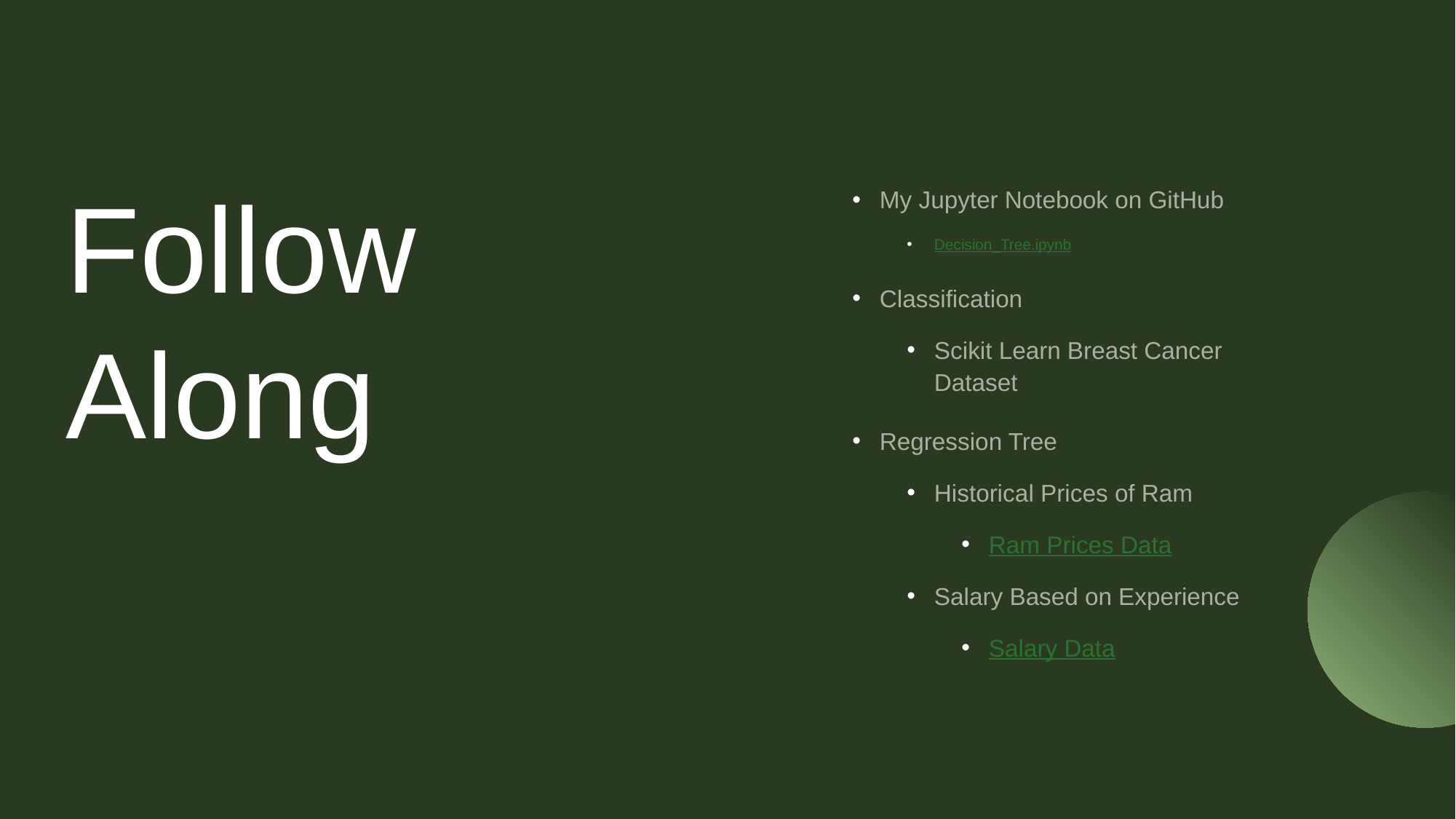

# Follow Along
My Jupyter Notebook on GitHub
Decision_Tree.ipynb
Classification
Scikit Learn Breast Cancer Dataset
Regression Tree
Historical Prices of Ram
Ram Prices Data
Salary Based on Experience
Salary Data